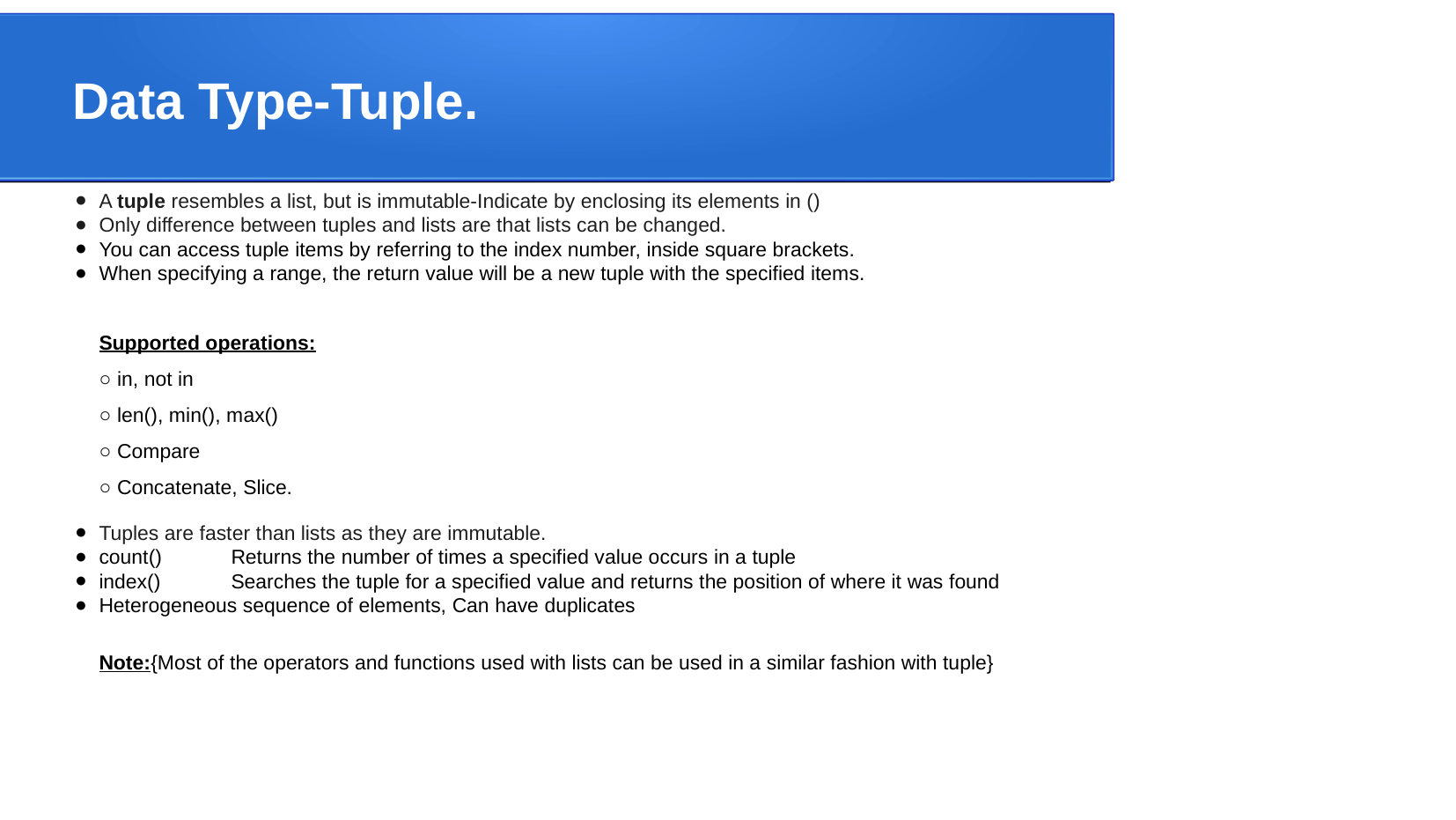

Data Type-Tuple.
A tuple resembles a list, but is immutable-Indicate by enclosing its elements in ()
Only difference between tuples and lists are that lists can be changed.
You can access tuple items by referring to the index number, inside square brackets.
When specifying a range, the return value will be a new tuple with the specified items.
Supported operations:
○ in, not in
○ len(), min(), max()
○ Compare
○ Concatenate, Slice.
Tuples are faster than lists as they are immutable.
count()	Returns the number of times a specified value occurs in a tuple
index()	Searches the tuple for a specified value and returns the position of where it was found
Heterogeneous sequence of elements, Can have duplicates
Note:{Most of the operators and functions used with lists can be used in a similar fashion with tuple}